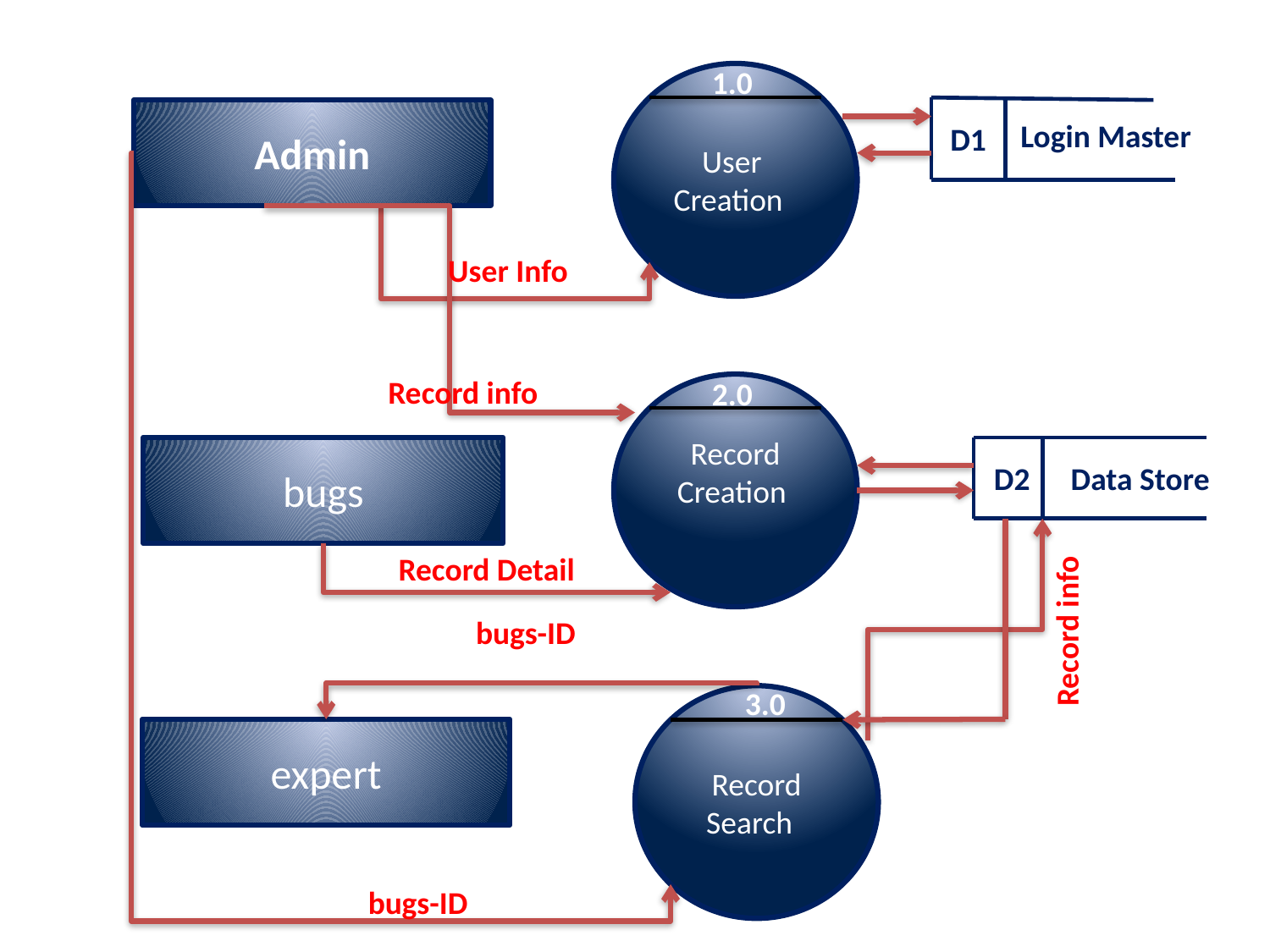

User
Creation
1.0
D1
Admin
Login Master
User Info
Record info
 Record
Creation

2.0
bugs
D2
Data Store
Record Detail
Record info
bugs-ID
 Record
Search
3.0
expert
bugs-ID